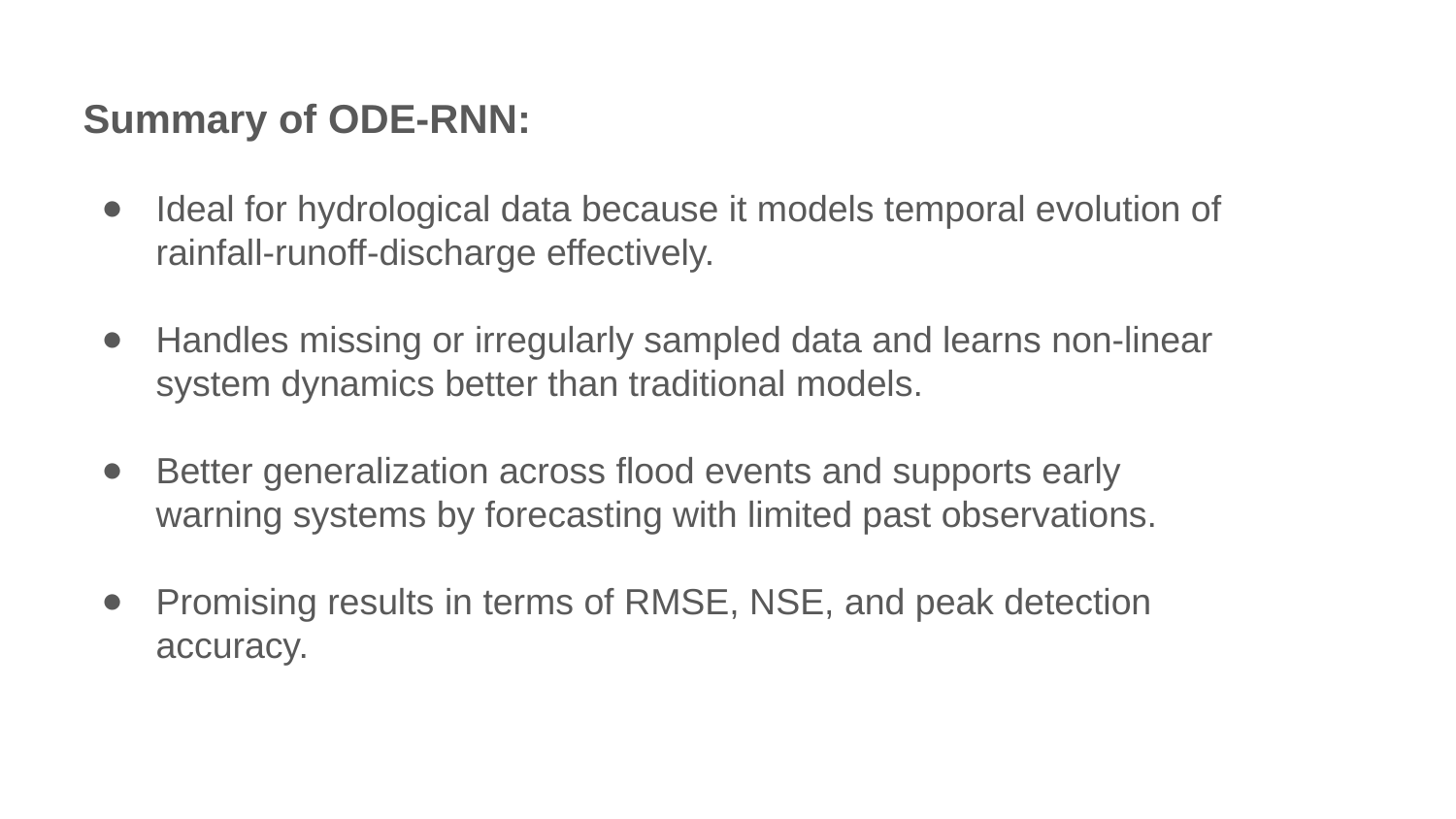

Summary of ODE-RNN:

Ideal for hydrological data because it models temporal evolution of rainfall-runoff-discharge effectively.

Handles missing or irregularly sampled data and learns non-linear system dynamics better than traditional models.

Better generalization across flood events and supports early warning systems by forecasting with limited past observations.

Promising results in terms of RMSE, NSE, and peak detection accuracy.